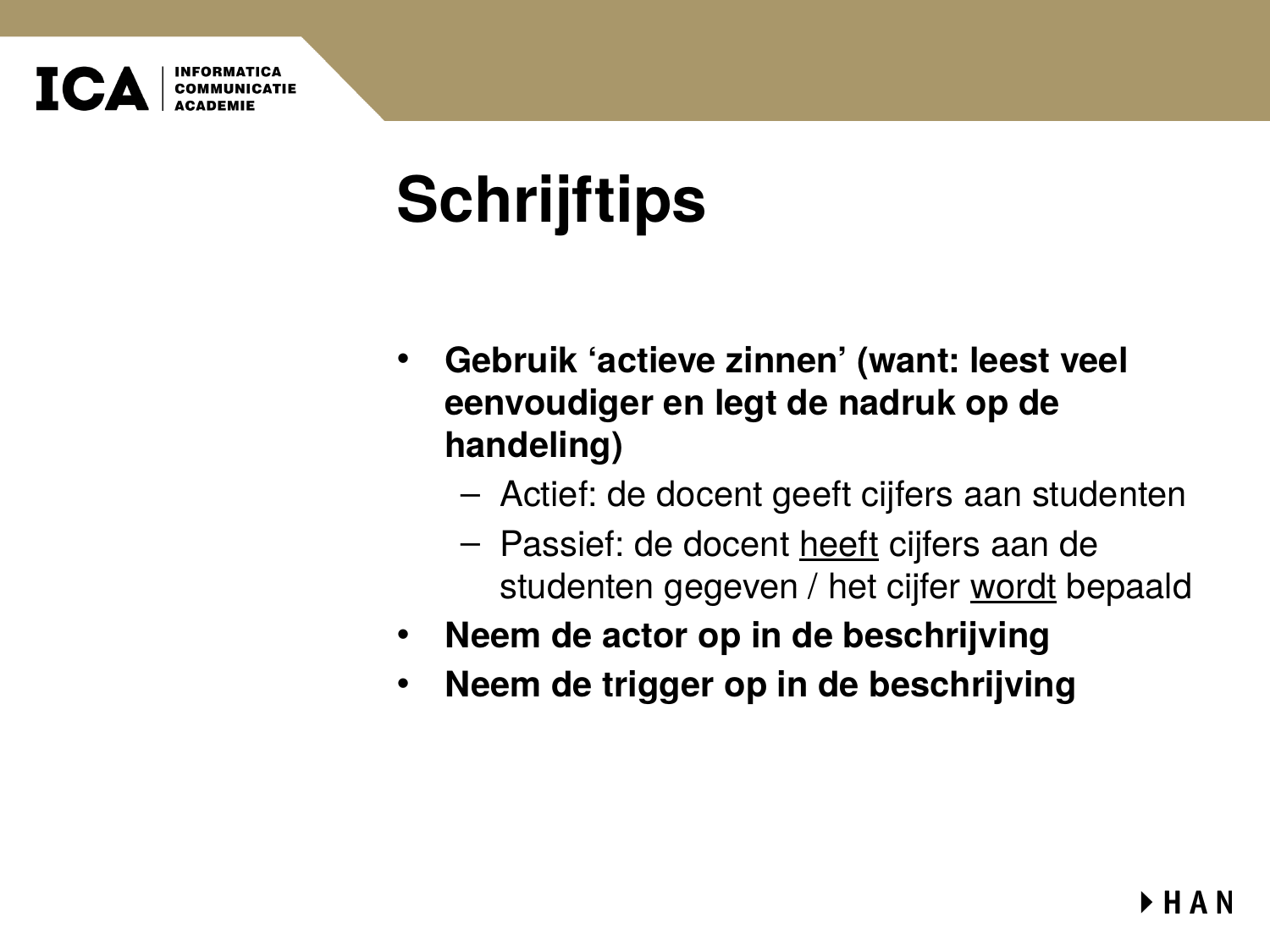

# Schrijftips

Gebruik ‘actieve zinnen’ (want: leest veel eenvoudiger en legt de nadruk op de handeling)
Actief: de docent geeft cijfers aan studenten
Passief: de docent heeft cijfers aan de studenten gegeven / het cijfer wordt bepaald
Neem de actor op in de beschrijving
Neem de trigger op in de beschrijving